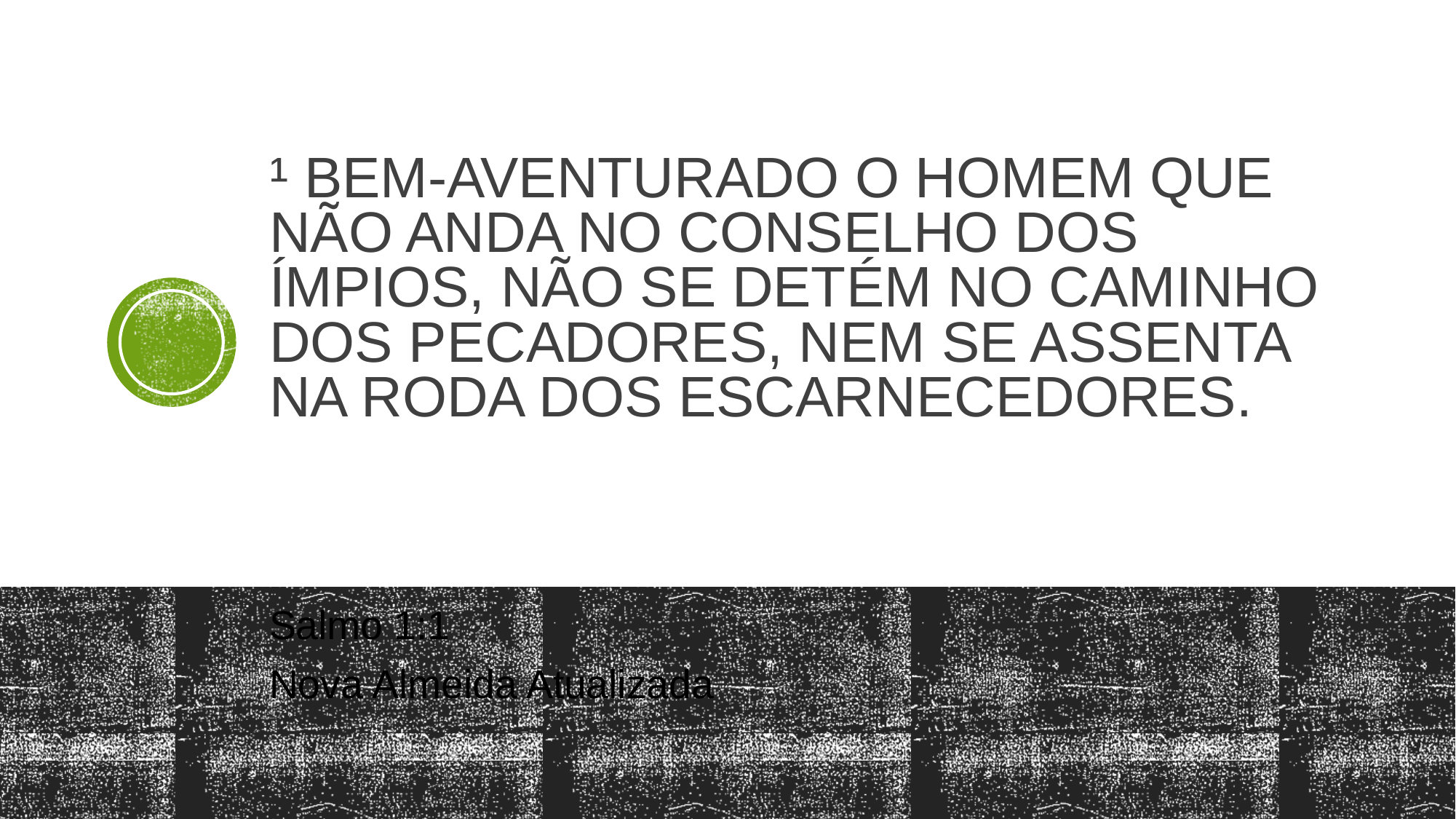

# ¹ Bem-aventurado o homem que não anda no conselho dos ímpios, não se detém no caminho dos pecadores, nem se assenta na roda dos escarnecedores.
Salmo 1:1
Nova Almeida Atualizada